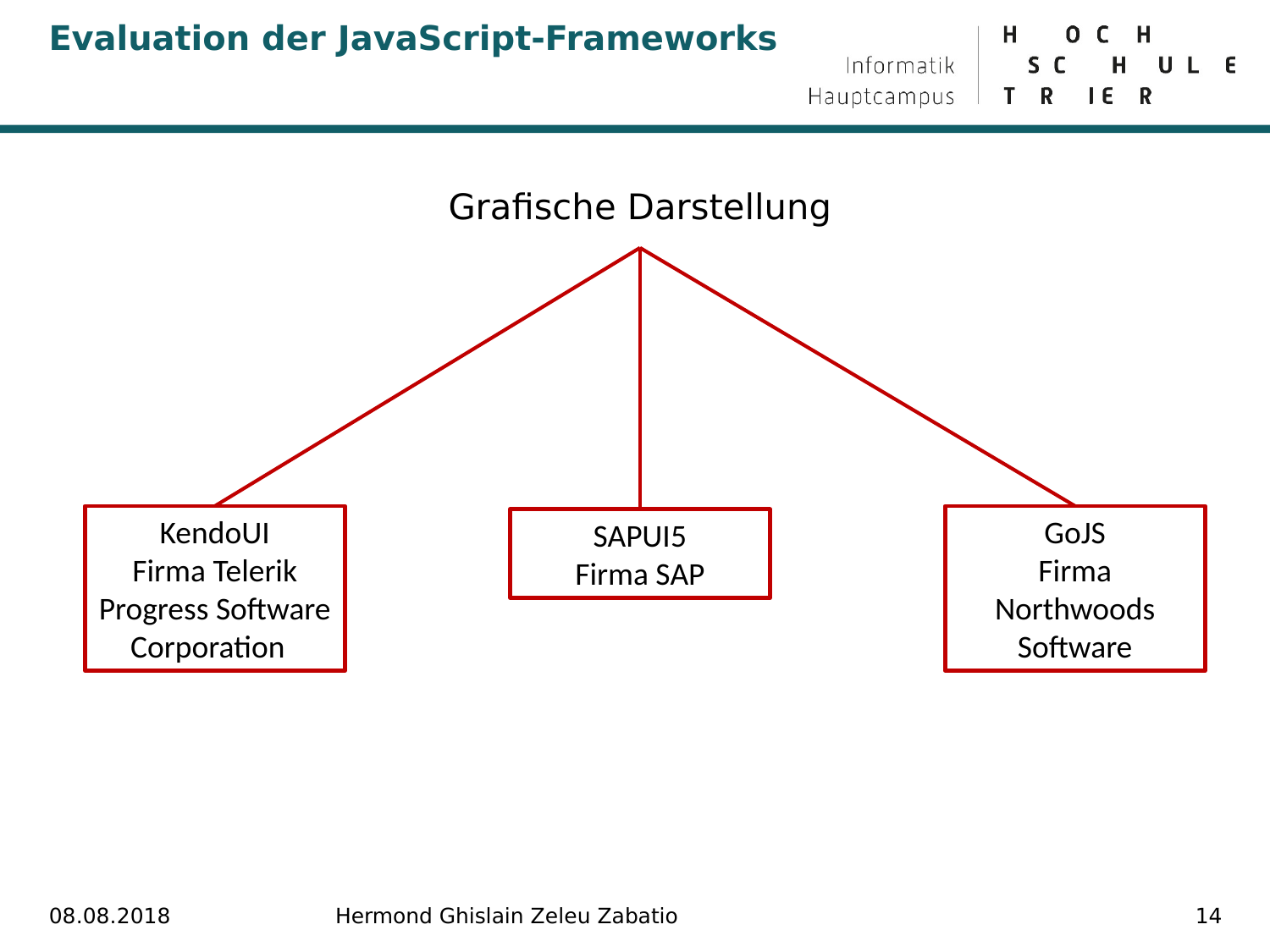

# Evaluation der JavaScript-Frameworks
Grafische Darstellung
KendoUI
Firma Telerik
Progress Software Corporation
GoJS
Firma Northwoods Software
SAPUI5
Firma SAP
08.08.2018
Hermond Ghislain Zeleu Zabatio
14